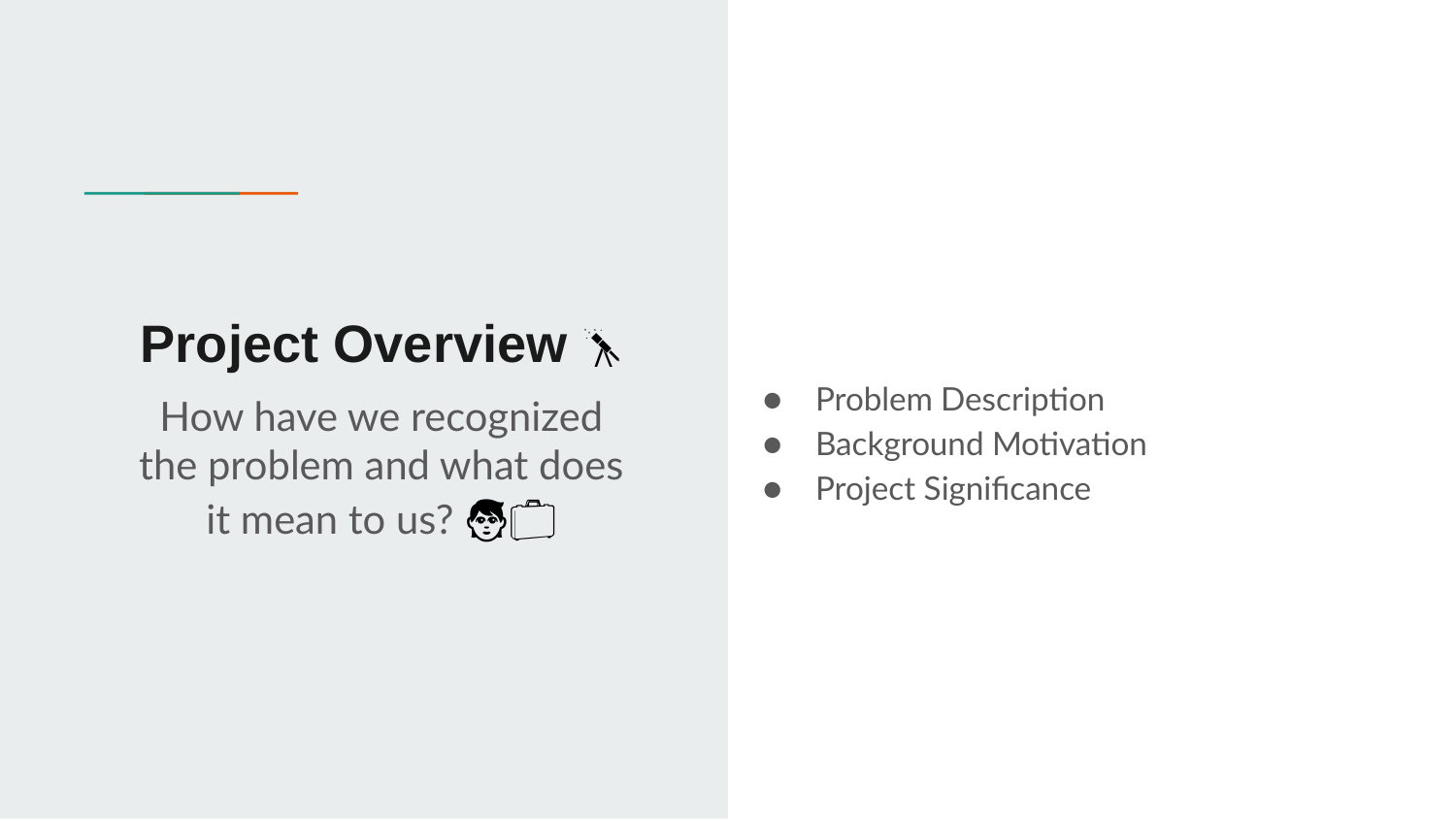

Problem Description
Background Motivation
Project Significance
# Project Overview 🔭
How have we recognized the problem and what does it mean to us? 🧑‍💼